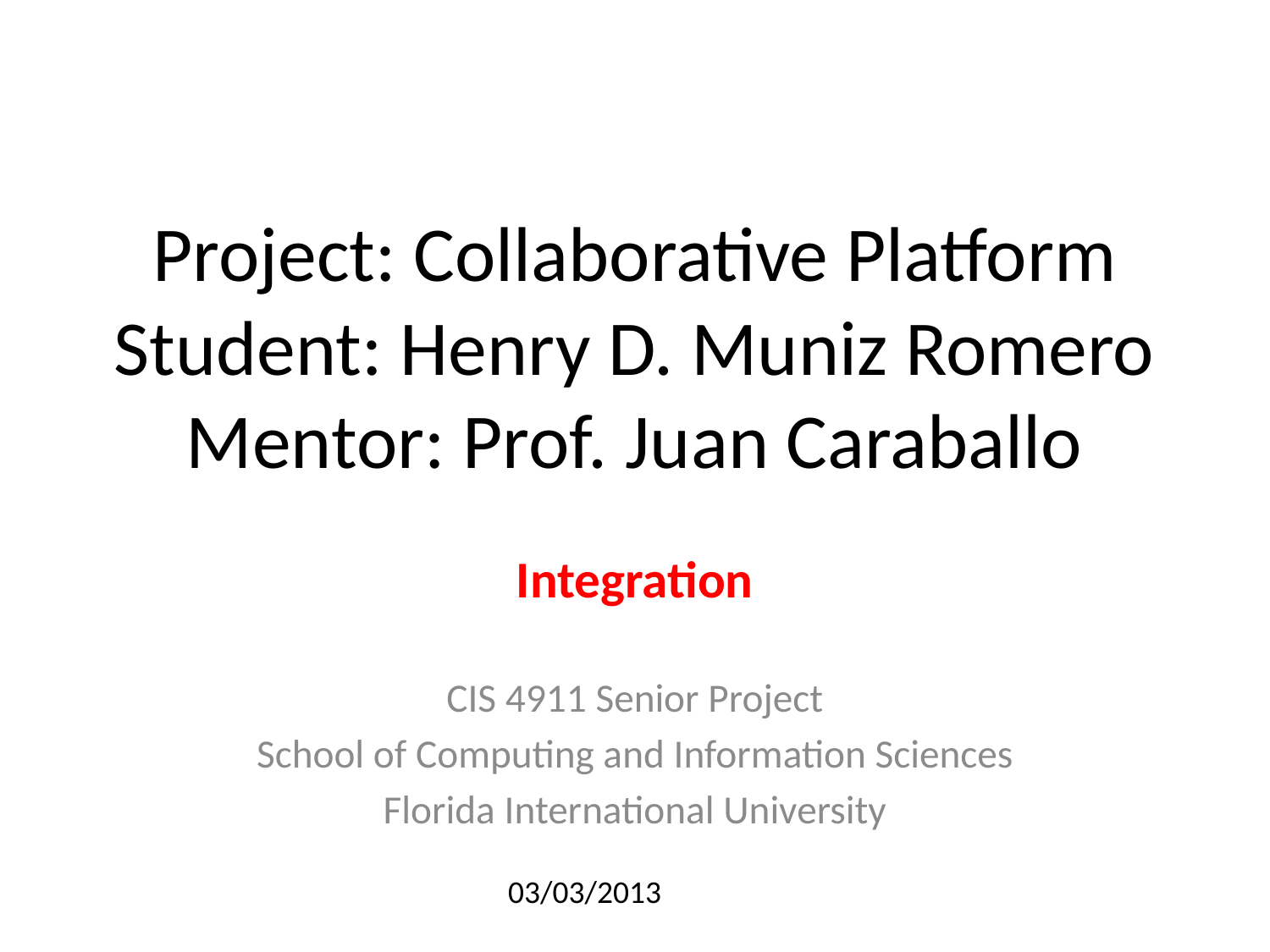

# Project: Collaborative Platform Student: Henry D. Muniz Romero Mentor: Prof. Juan Caraballo
Integration

CIS 4911 Senior Project
School of Computing and Information Sciences
Florida International University

03/03/2013